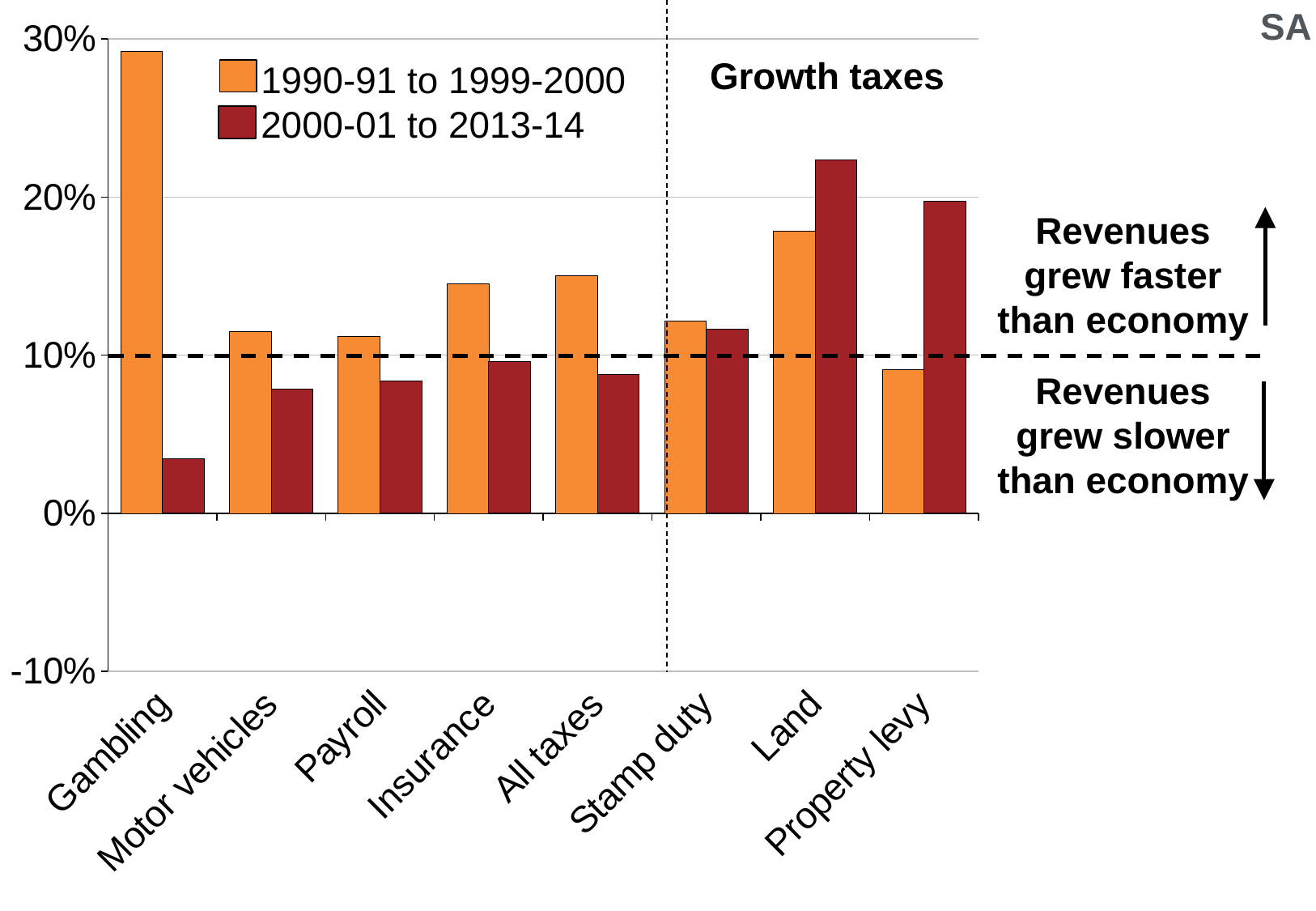

### Chart

| Category | 1991-2000 | 2001-2014 |
|---|---|---|
| Gambling | 0.2921663920938093 | 0.03455978861563627 |
| Motor vehicles | 0.1148435754659166 | 0.07843328635664712 |
| Payroll | 0.1118715451226149 | 0.08344092672207226 |
| Insurance | 0.14525267787010157 | 0.09588421609528394 |
| All taxes | 0.15040458921569677 | 0.08782262766986952 |
| Stamp duty | 0.12168327616905046 | 0.11658022117685586 |
| Land | 0.17865423850152312 | 0.22338534454094172 |
| Property levy | 0.09112122791875307 | 0.1972986797317823 |
SA
Growth taxes
1990-91 to 1999-2000
2000-01 to 2013-14

Revenues grew faster than economy
Revenues grew slower than economy